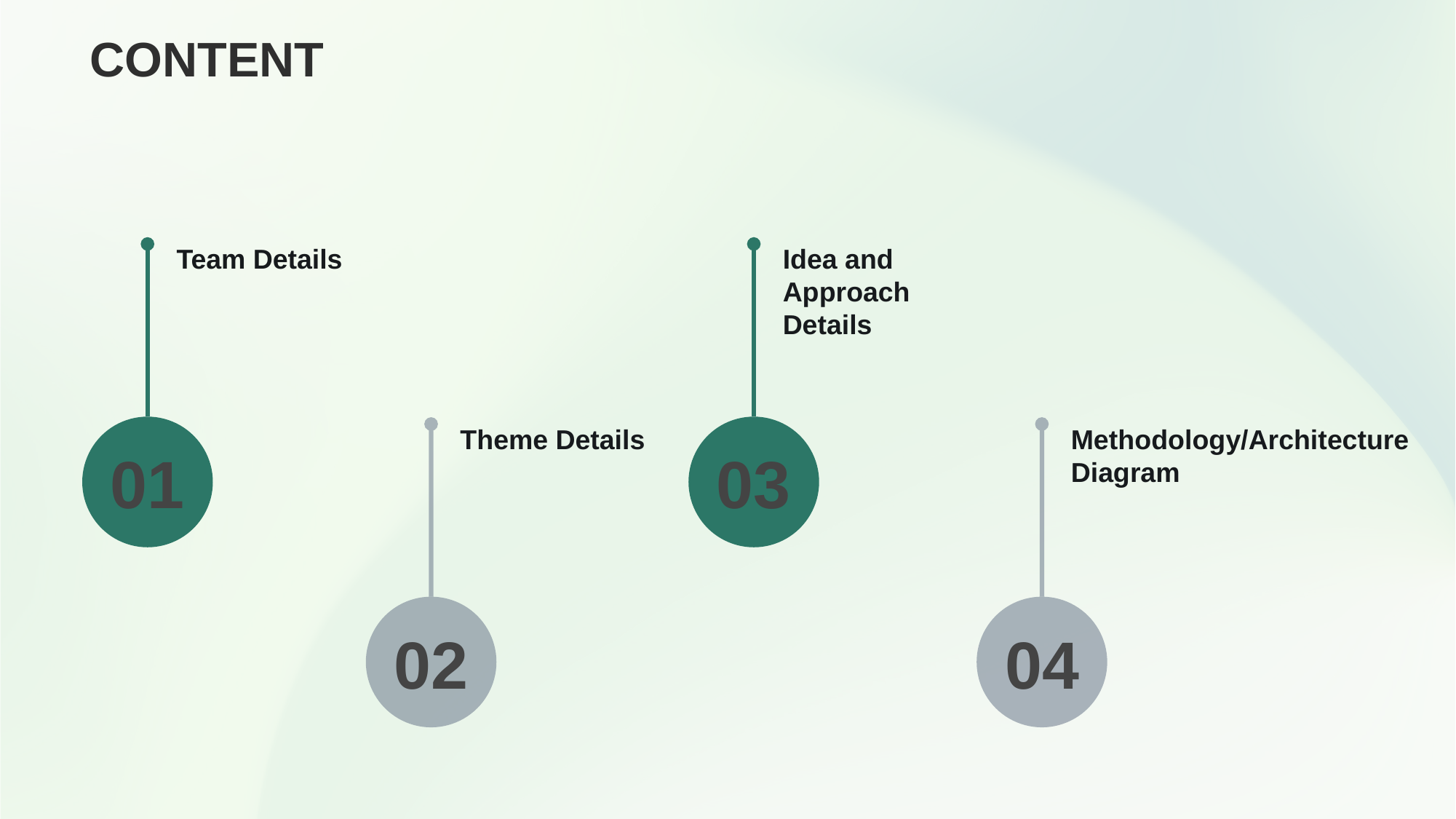

CONTENT
Team Details
Idea and Approach Details

03

01
Theme Details

02
Methodology/Architecture
Diagram

04